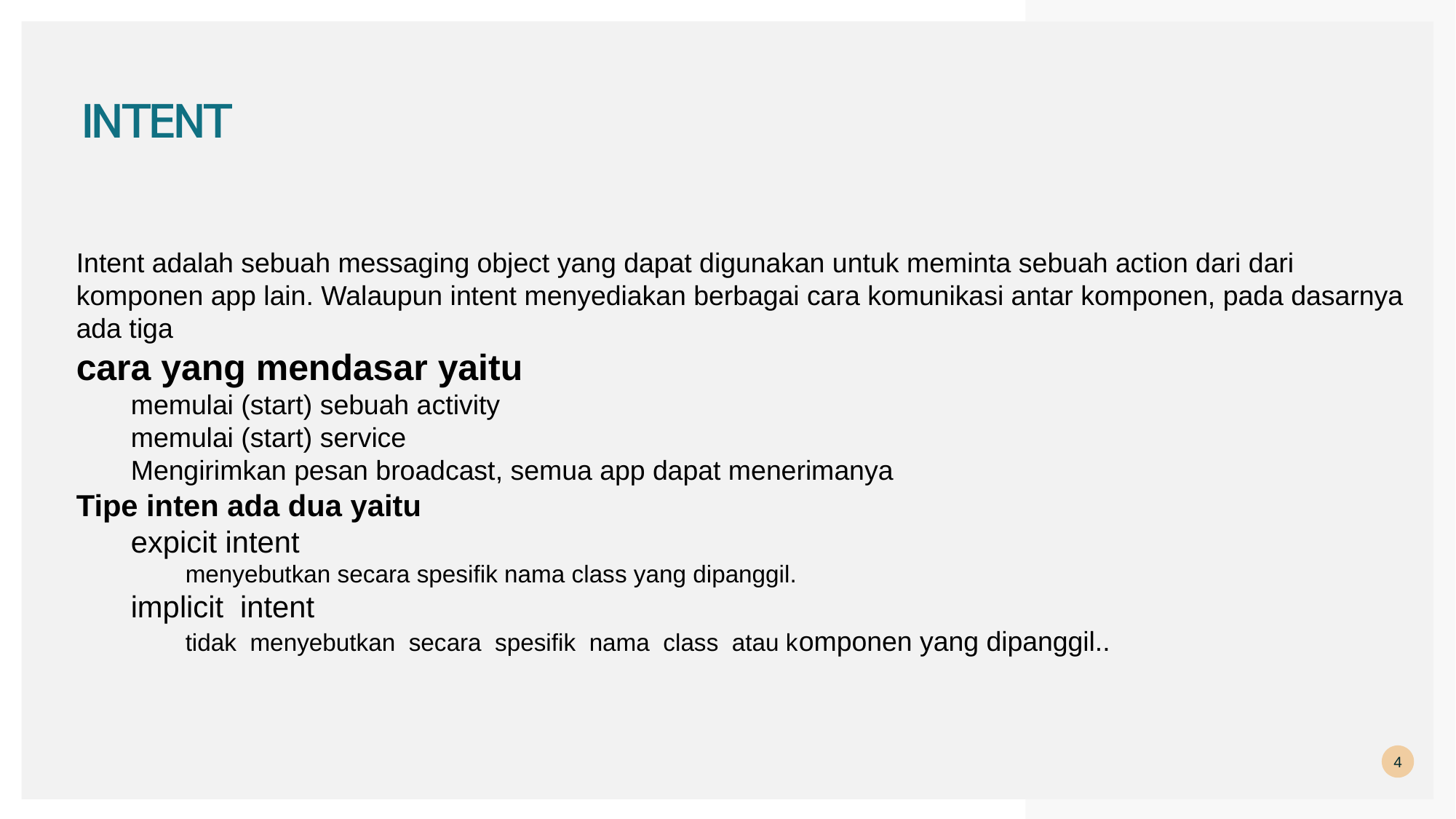

# intent

Intent adalah sebuah messaging object yang dapat digunakan untuk meminta sebuah action dari dari komponen app lain. Walaupun intent menyediakan berbagai cara komunikasi antar komponen, pada dasarnya ada tiga
cara yang mendasar yaitu
memulai (start) sebuah activity
memulai (start) service
Mengirimkan pesan broadcast, semua app dapat menerimanya
Tipe inten ada dua yaitu
expicit intent
menyebutkan secara spesifik nama class yang dipanggil.
implicit  intent
tidak  menyebutkan  secara  spesifik  nama  class  atau komponen yang dipanggil..

4